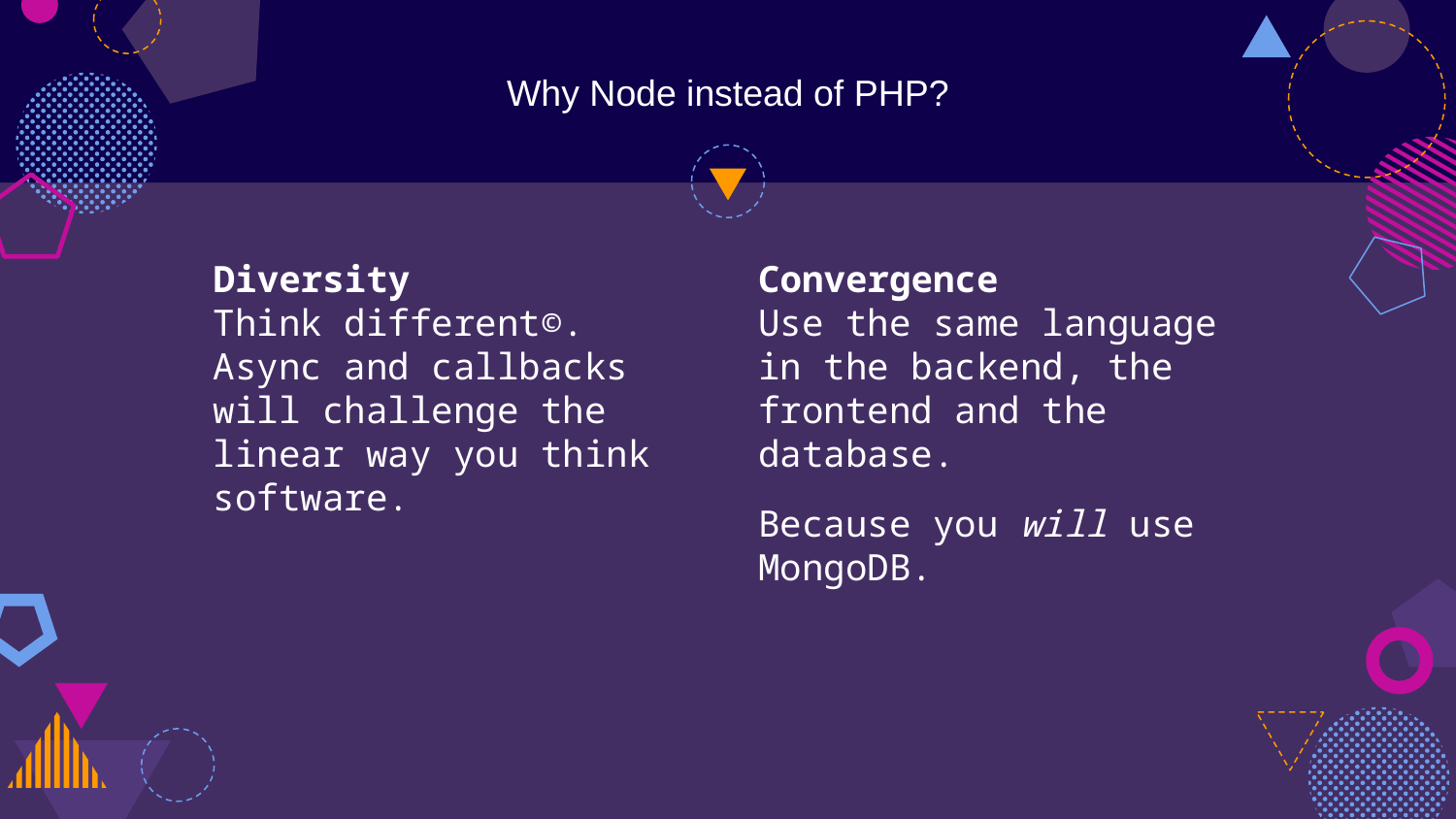

# Why Node instead of PHP?
Diversity
Think different©.
Async and callbacks will challenge the linear way you think software.

Convergence
Use the same language in the backend, the frontend and the database.
Because you will use MongoDB.